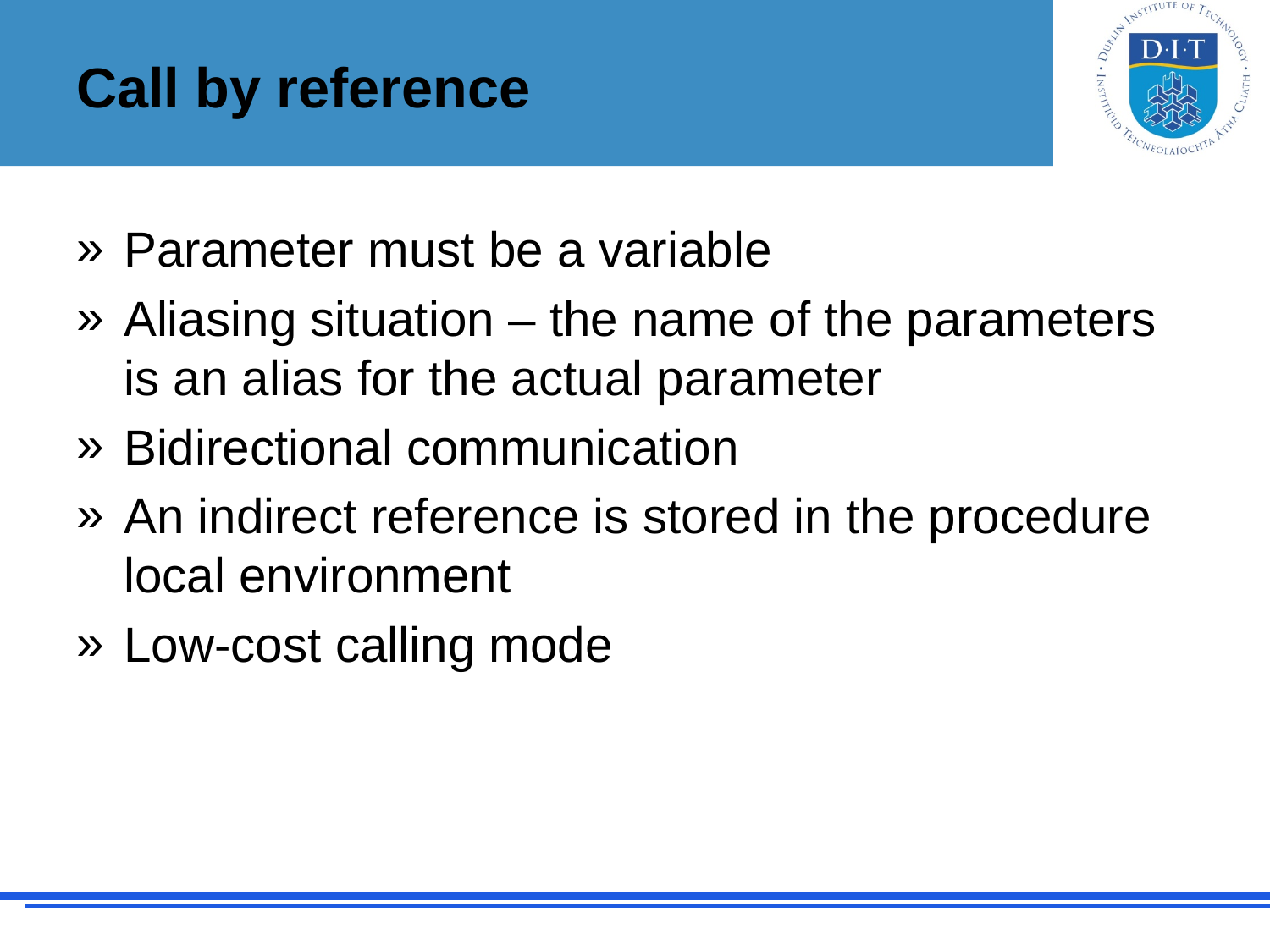

# Call by reference
Parameter must be a variable
Aliasing situation – the name of the parameters is an alias for the actual parameter
Bidirectional communication
An indirect reference is stored in the procedure local environment
Low-cost calling mode